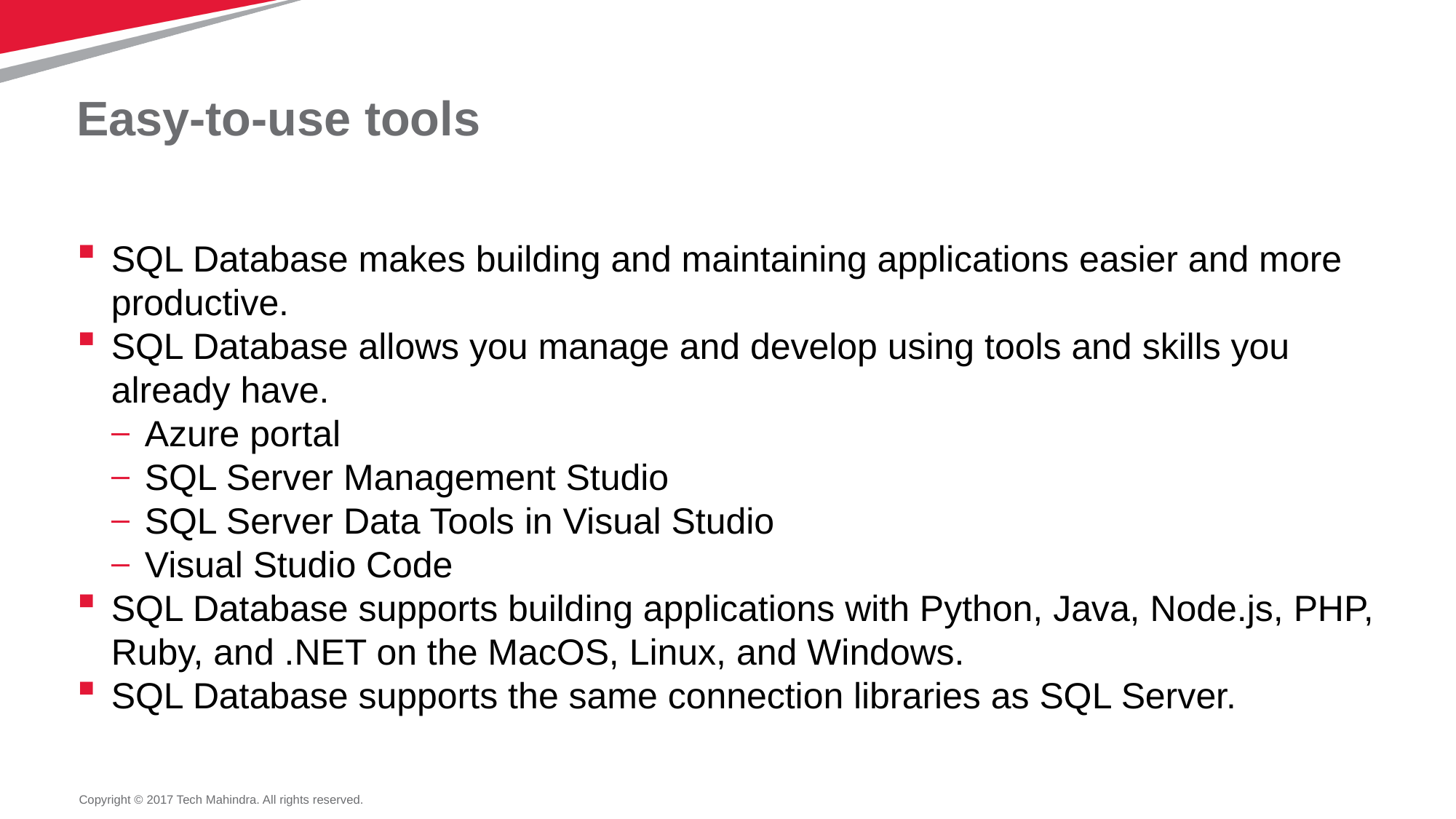

# Easy-to-use tools
SQL Database makes building and maintaining applications easier and more productive.
SQL Database allows you manage and develop using tools and skills you already have.
Azure portal
SQL Server Management Studio
SQL Server Data Tools in Visual Studio
Visual Studio Code
SQL Database supports building applications with Python, Java, Node.js, PHP, Ruby, and .NET on the MacOS, Linux, and Windows.
SQL Database supports the same connection libraries as SQL Server.